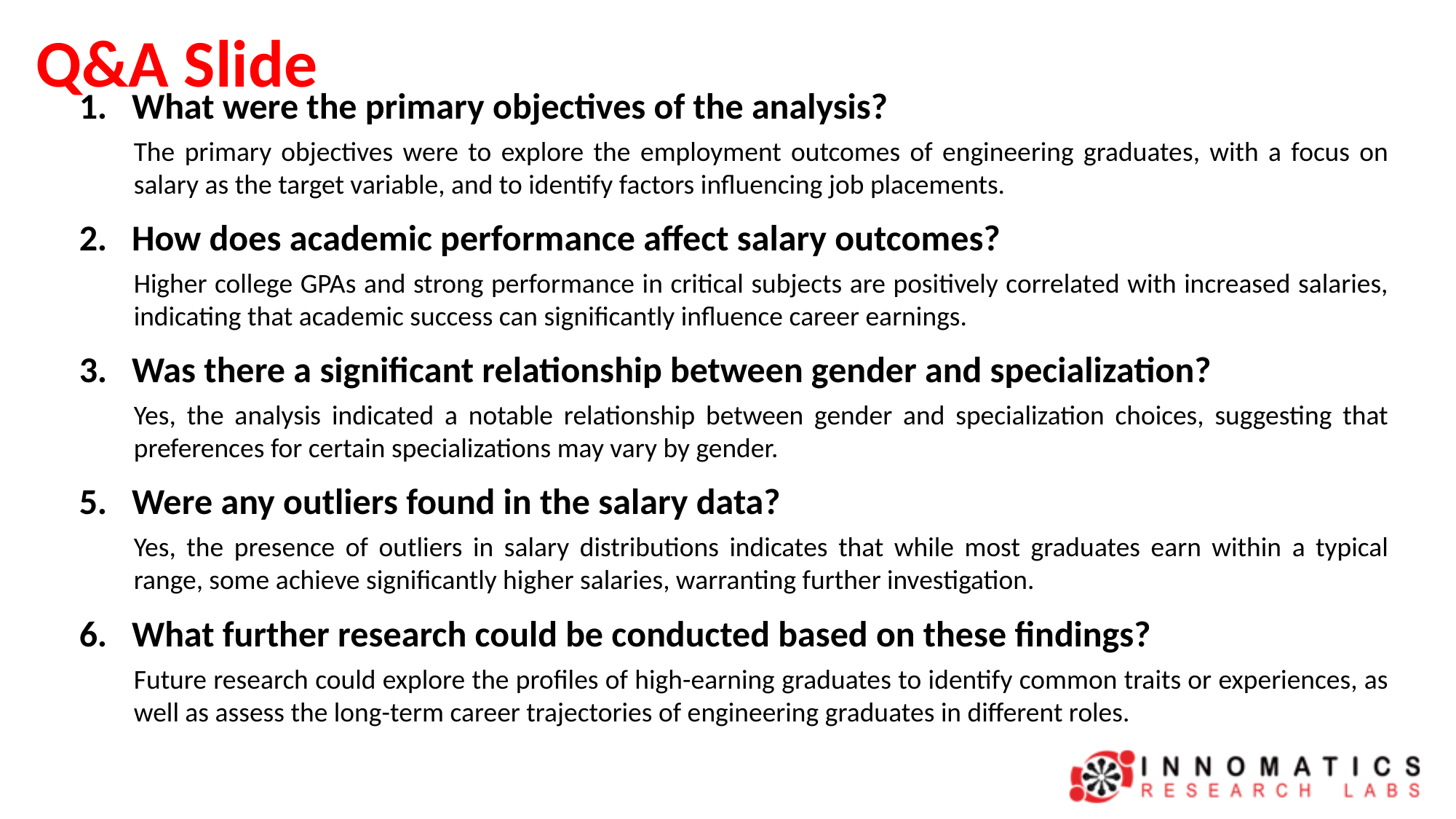

# Q&A Slide
1.   What were the primary objectives of the analysis?
The primary objectives were to explore the employment outcomes of engineering graduates, with a focus on salary as the target variable, and to identify factors influencing job placements.
2.   How does academic performance affect salary outcomes?
Higher college GPAs and strong performance in critical subjects are positively correlated with increased salaries, indicating that academic success can significantly influence career earnings.
3.   Was there a significant relationship between gender and specialization?
Yes, the analysis indicated a notable relationship between gender and specialization choices, suggesting that preferences for certain specializations may vary by gender.
5.   Were any outliers found in the salary data?
Yes, the presence of outliers in salary distributions indicates that while most graduates earn within a typical range, some achieve significantly higher salaries, warranting further investigation.
6.   What further research could be conducted based on these findings?
Future research could explore the profiles of high-earning graduates to identify common traits or experiences, as well as assess the long-term career trajectories of engineering graduates in different roles.